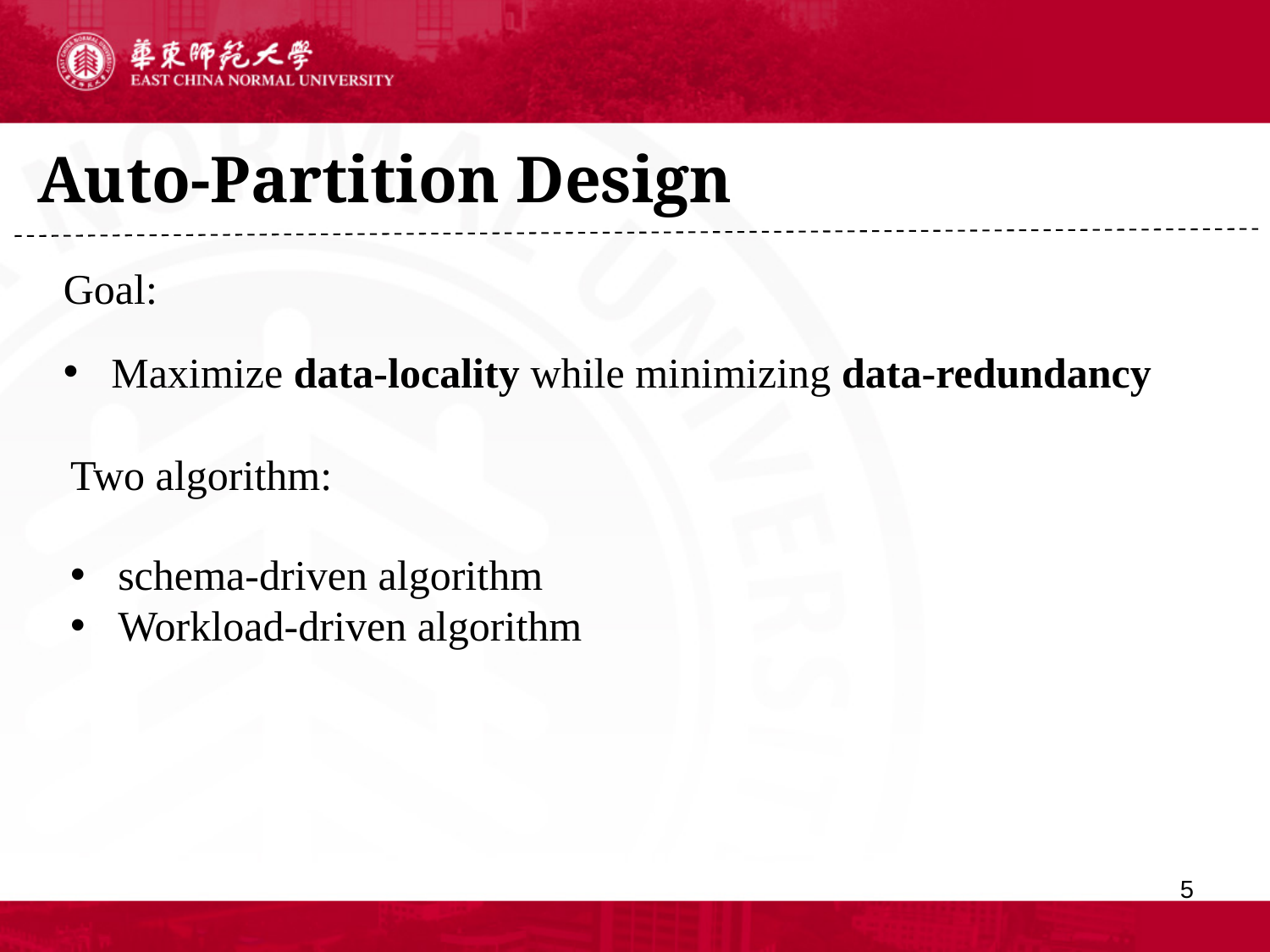

# Auto-Partition Design
Goal:
Maximize data-locality while minimizing data-redundancy
Two algorithm:
schema-driven algorithm
Workload-driven algorithm
5